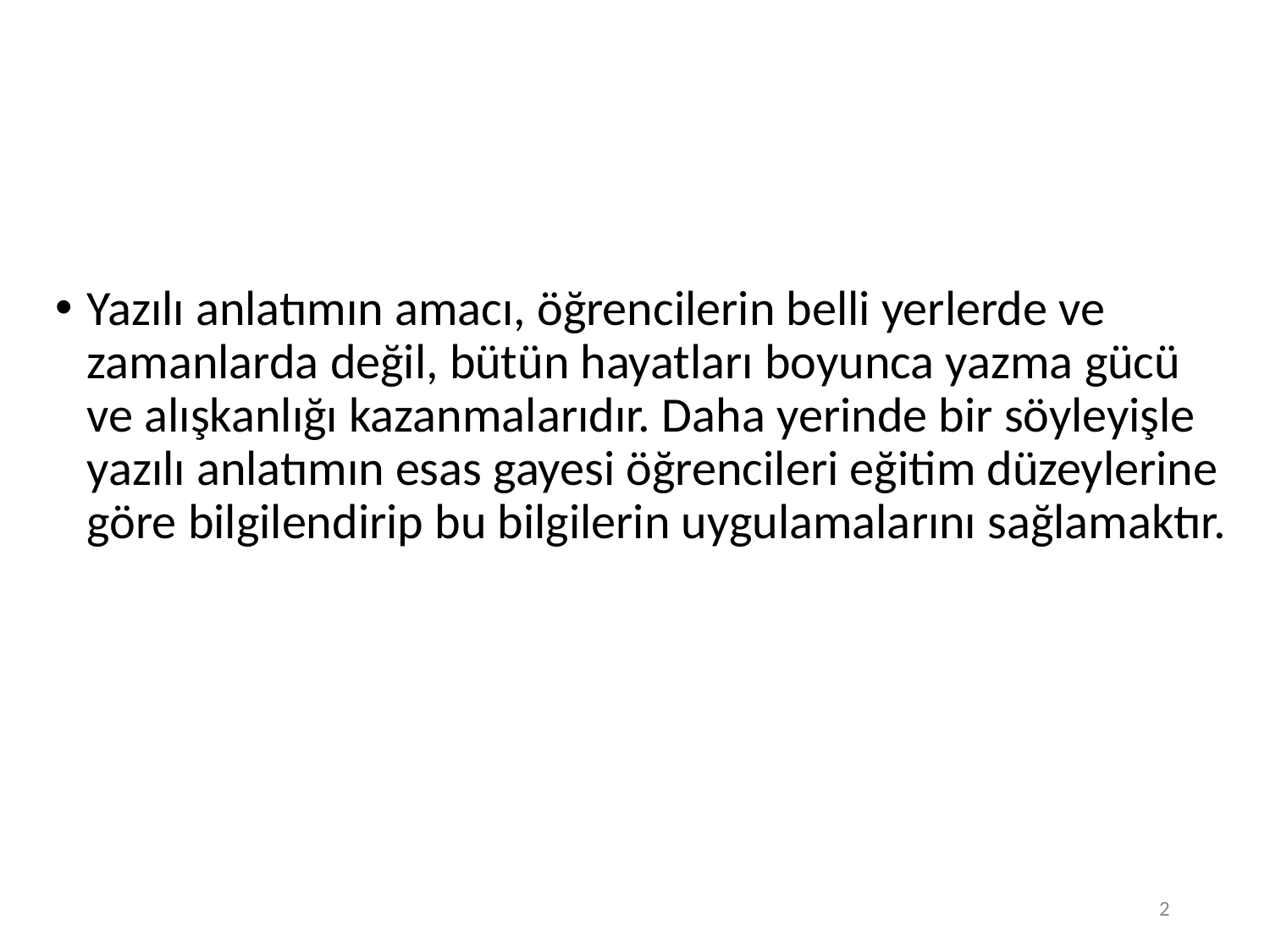

Yazılı anlatımın amacı, öğrencilerin belli yerlerde ve zamanlarda değil, bütün hayatları boyunca yazma gücü ve alışkanlığı kazanmalarıdır. Daha yerinde bir söyleyişle yazılı anlatımın esas gayesi öğrencileri eğitim düzeylerine göre bilgilendirip bu bilgilerin uygulamalarını sağlamaktır.
2